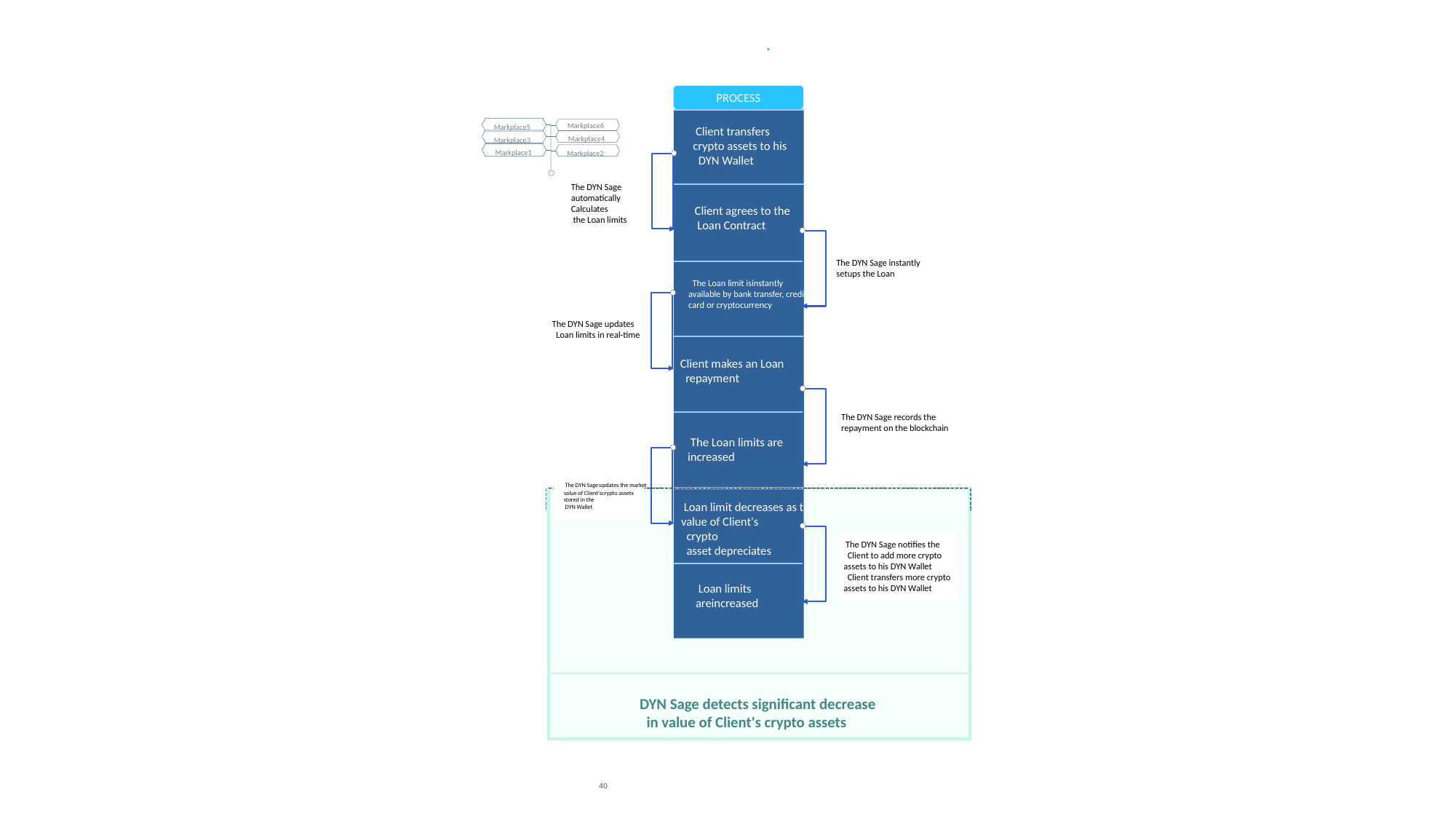

PROCESS

Markplace6
Markplace5

Markplace4
Markplace3

Markplace1
Markplace2

 Client transfers crypto assets to his
  DYN Wallet

The DYN Sage
automatically
Calculates
 the Loan limits
 Client agrees to the
  Loan Contract

The DYN Sage instantly
setups the Loan
  The Loan limit isinstantly available by bank transfer, credit card or cryptocurrency

The DYN Sage updates
  Loan limits in real-time
Client makes an Loan
  repayment

The DYN Sage records the
repayment on the blockchain

 The Loan limits are increased

 The DYN Sage updates the market value of Client'scrypto assets stored in the
 DYN Wallet

 Loan limit decreases as the value of Client's
  crypto
  asset depreciates

 The DYN Sage notifies the
  Client to add more crypto assets to his DYN Wallet
  Client transfers more crypto assets to his DYN Wallet
 Loan limits
areincreased

DYN Sage detects significant decrease
  in value of Client's crypto assets
40